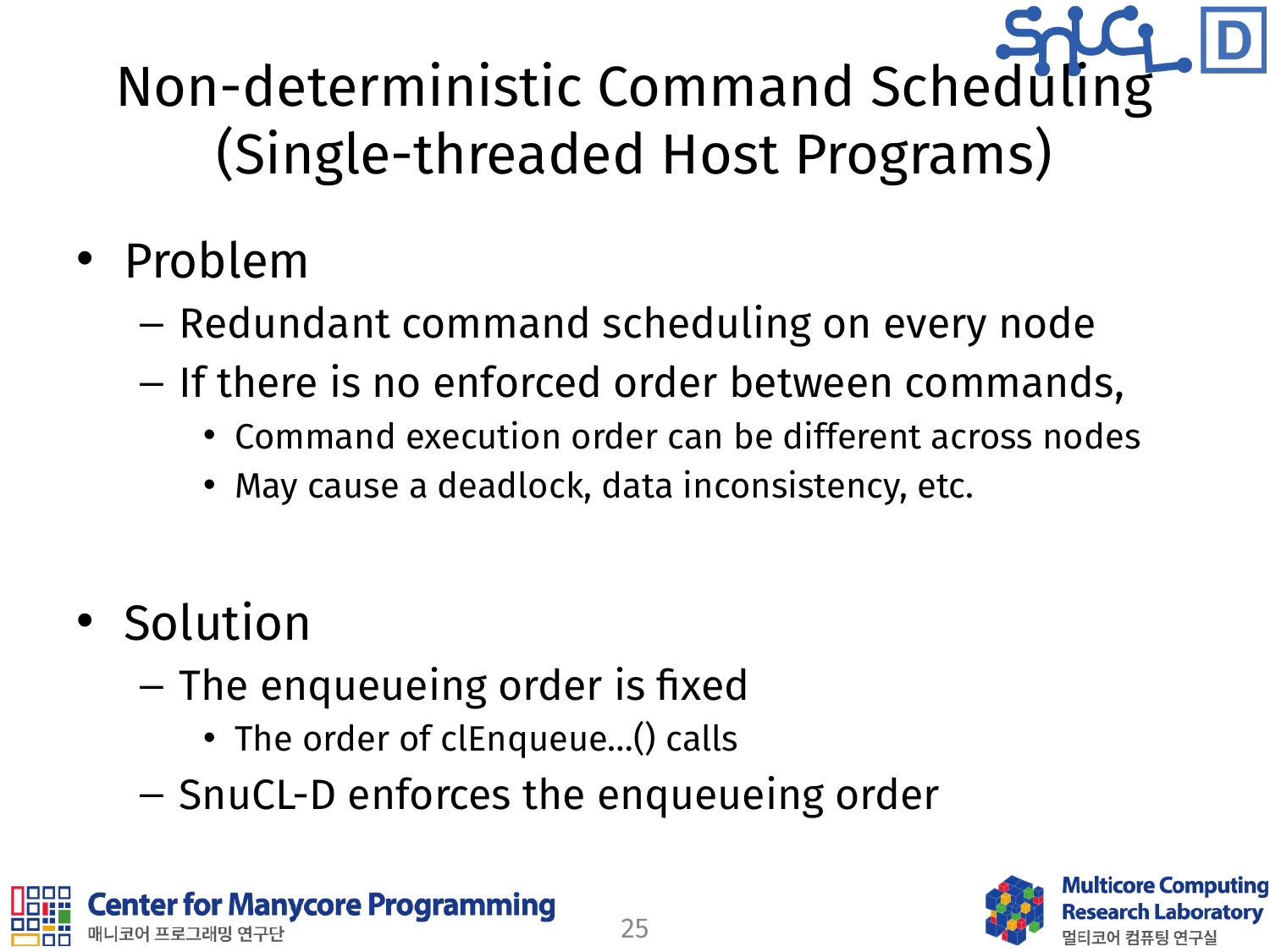

# Non-deterministic Command Scheduling (Single-threaded Host Programs)
Problem
Redundant command scheduling on every node
If there is no enforced order between commands,
Command execution order can be different across nodes
May cause a deadlock, data inconsistency, etc.

Solution
The enqueueing order is fixed
The order of clEnqueue…() calls
SnuCL-D enforces the enqueueing order
25